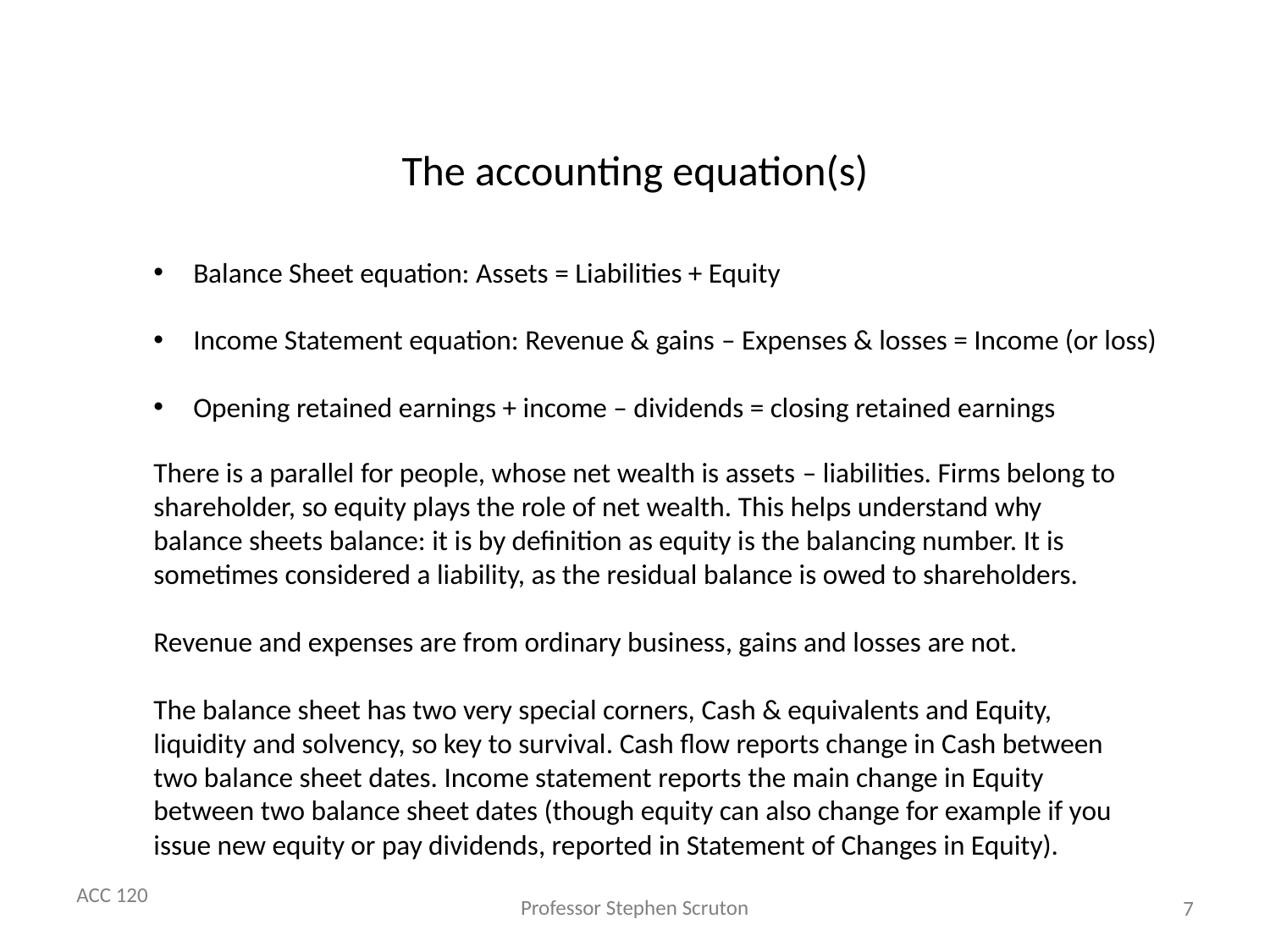

# The accounting equation(s)
Balance Sheet equation: Assets = Liabilities + Equity
Income Statement equation: Revenue & gains – Expenses & losses = Income (or loss)
Opening retained earnings + income – dividends = closing retained earnings
There is a parallel for people, whose net wealth is assets – liabilities. Firms belong to shareholder, so equity plays the role of net wealth. This helps understand why balance sheets balance: it is by definition as equity is the balancing number. It is sometimes considered a liability, as the residual balance is owed to shareholders.

Revenue and expenses are from ordinary business, gains and losses are not.

The balance sheet has two very special corners, Cash & equivalents and Equity, liquidity and solvency, so key to survival. Cash flow reports change in Cash between two balance sheet dates. Income statement reports the main change in Equity between two balance sheet dates (though equity can also change for example if you issue new equity or pay dividends, reported in Statement of Changes in Equity).
7